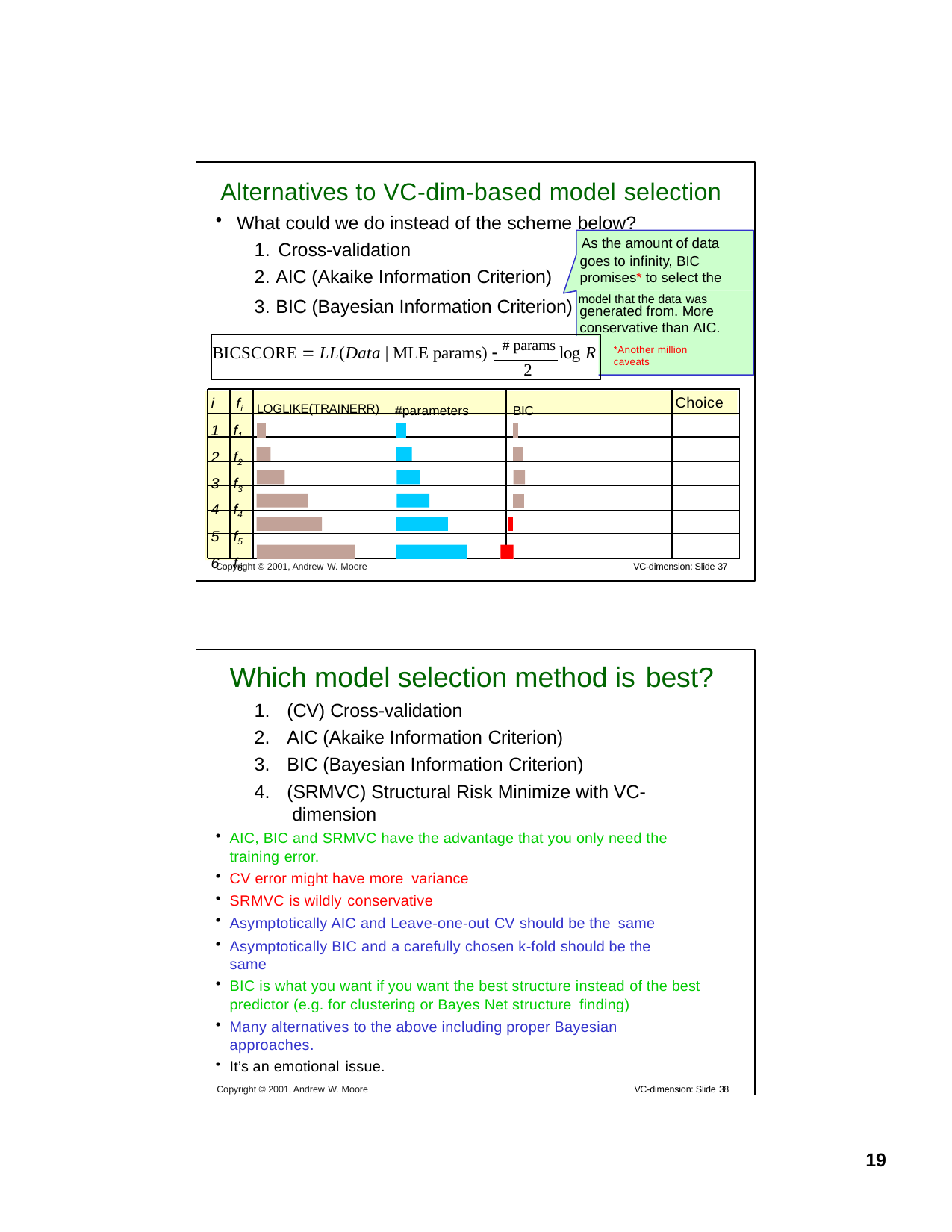

Alternatives to VC-dim-based model selection
What could we do instead of the scheme below?
As the amount of data

1. Cross-validation
goes to infinity, BIC  promises* to select the
2. AIC (Akaike Information Criterion)
3. BIC (Bayesian Information Criterion) model that the data was
generated from. More  conservative than AIC.
*Another million caveats
BICSCORE = LL(Data | MLE params) − # params log R
2

i	fi
f1
f2
f3
f4
f5
f6

LOGLIKE(TRAINERR)    #parameters	BIC

Choice

Copyright © 2001, Andrew W. Moore	VC-dimension: Slide 37
Which model selection method is best?
(CV) Cross-validation
AIC (Akaike Information Criterion)
BIC (Bayesian Information Criterion)
(SRMVC) Structural Risk Minimize with VC-  dimension
AIC, BIC and SRMVC have the advantage that you only need the  training error.
CV error might have more variance
SRMVC is wildly conservative
Asymptotically AIC and Leave-one-out CV should be the same
Asymptotically BIC and a carefully chosen k-fold should be the same
BIC is what you want if you want the best structure instead of the best  predictor (e.g. for clustering or Bayes Net structure finding)
Many alternatives to the above including proper Bayesian approaches.
It’s an emotional issue.
Copyright © 2001, Andrew W. Moore	VC-dimension: Slide 38
19